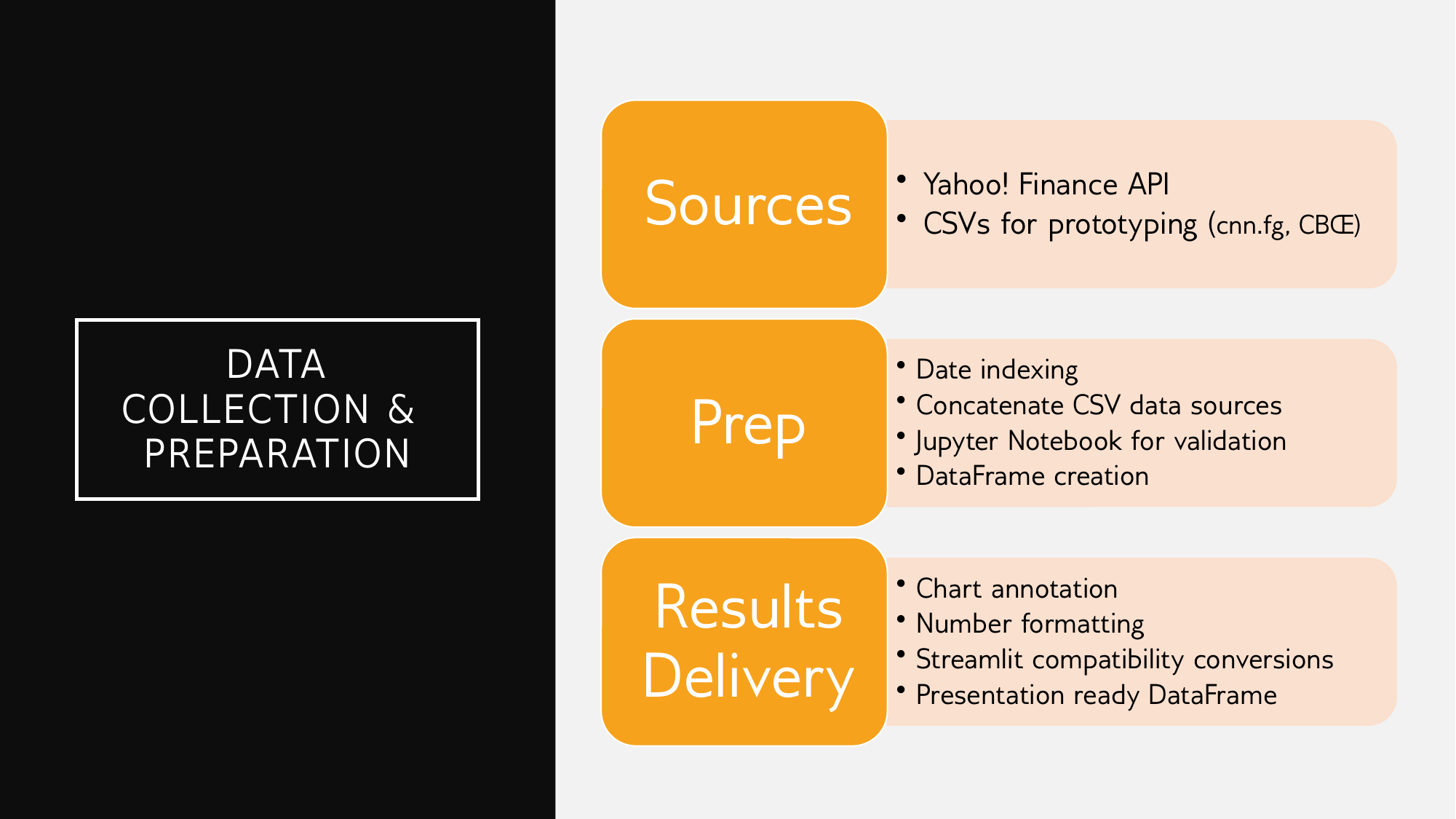

Yahoo! Finance API
CSVs for prototyping (cnn.fg, CBOE)
Sources
Date indexing
Concatenate CSV data sources
Jupyter Notebook for validation
DataFrame creation
Prep
Chart annotation
Number formatting
Streamlit compatibility conversions
Presentation ready DataFrame
Results Delivery
# Data Collection &  Preparation